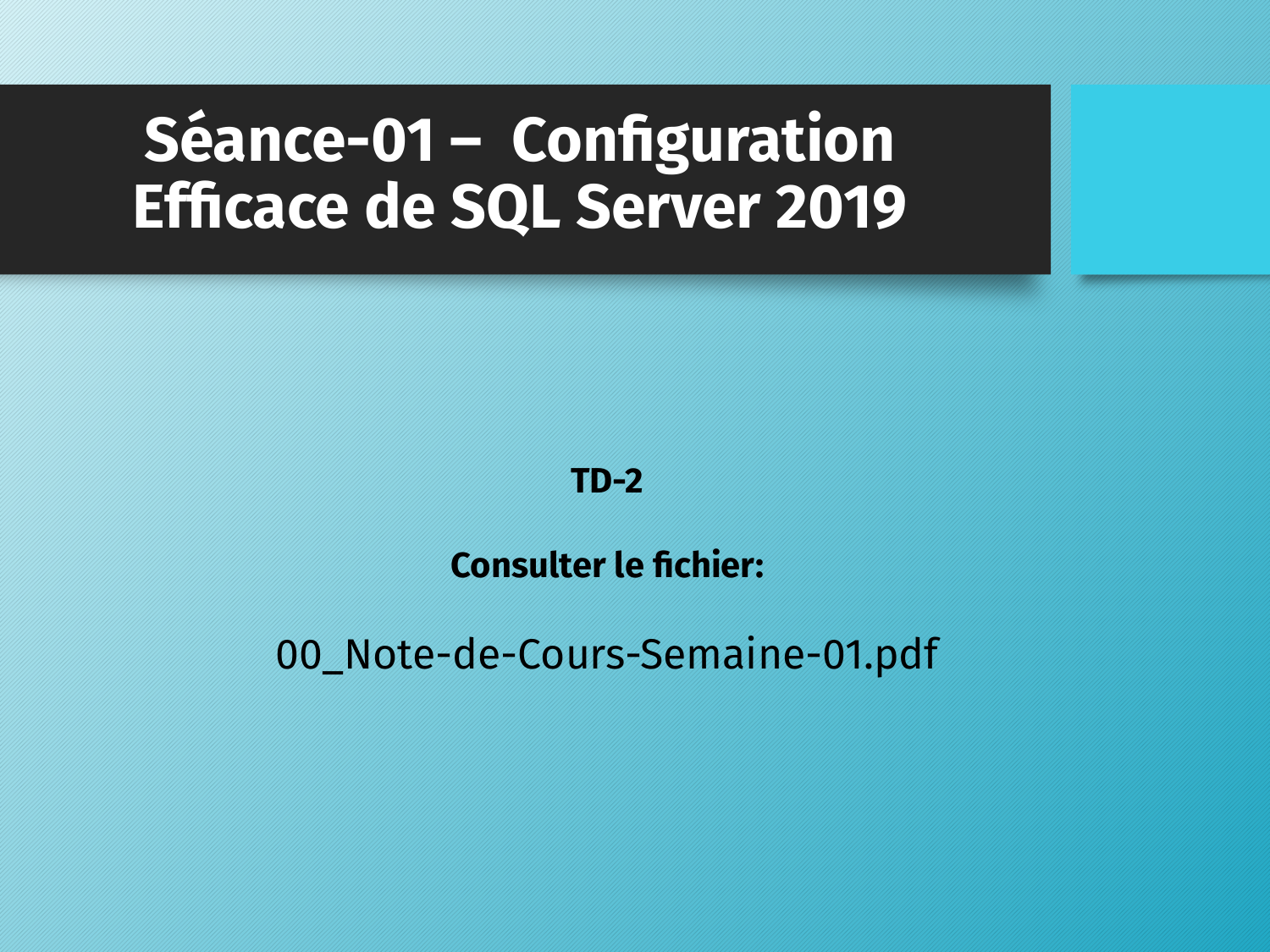

# Séance-01 –  Configuration Efficace de SQL Server 2019
TD-2

Consulter le fichier:

00_Note-de-Cours-Semaine-01.pdf